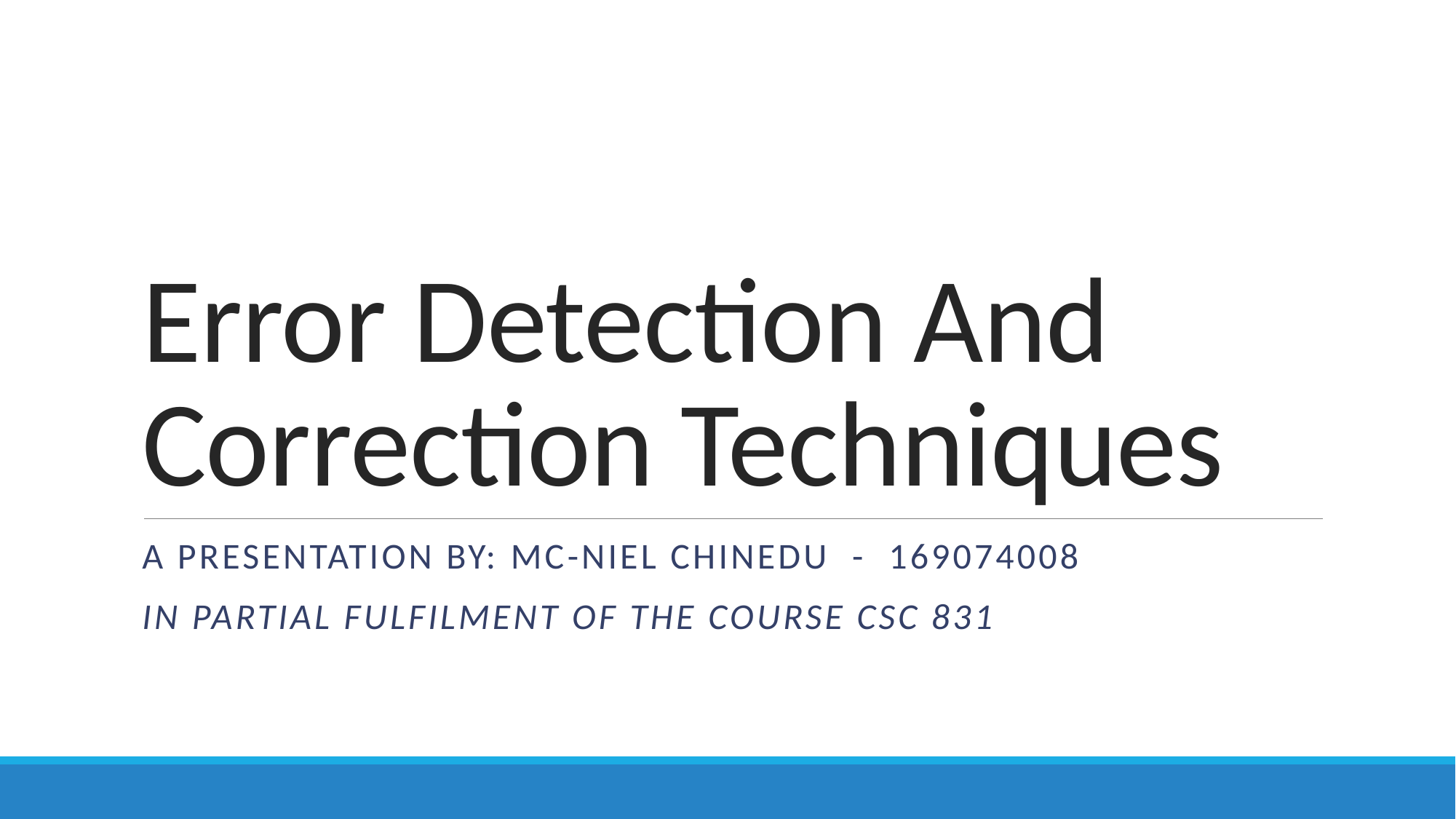

# Error Detection And Correction Techniques
A presentation by: MC-NIEL CHINEDU  -  169074008
In partial fulfilment of the course csc 831